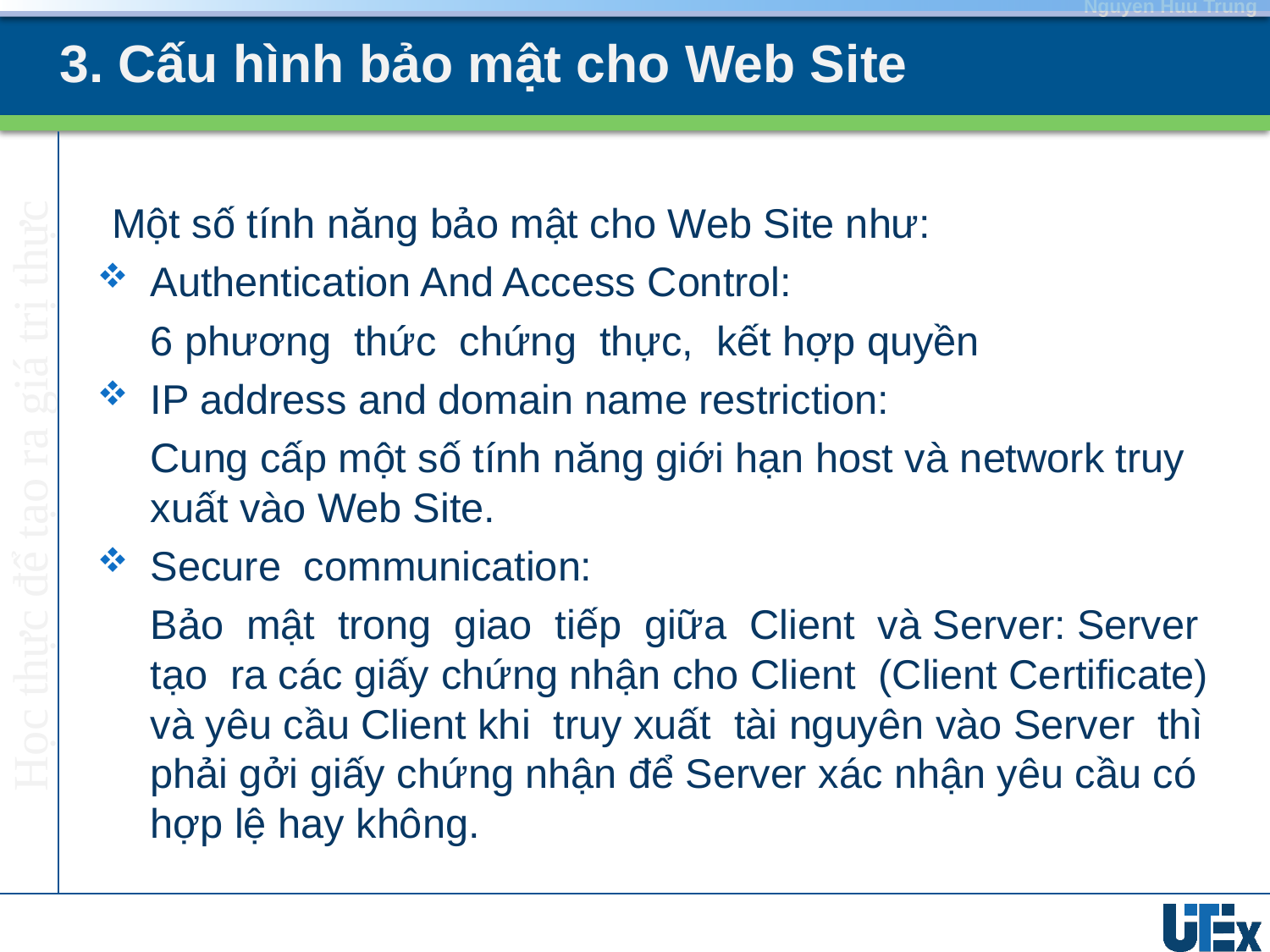

# 3. Cấu hình bảo mật cho Web Site
Một số tính năng bảo mật cho Web Site như:
Authentication And Access Control:
	6 phương  thức  chứng  thực,  kết hợp quyền
IP address and domain name restriction:
	Cung cấp một số tính năng giới hạn host và network truy xuất vào Web Site.
Secure  communication:
	Bảo  mật  trong  giao  tiếp  giữa  Client  và Server: Server  tạo  ra các giấy chứng nhận cho Client  (Client Certificate) và yêu cầu Client khi  truy xuất  tài nguyên vào Server  thì phải gởi giấy chứng nhận để Server xác nhận yêu cầu có hợp lệ hay không.